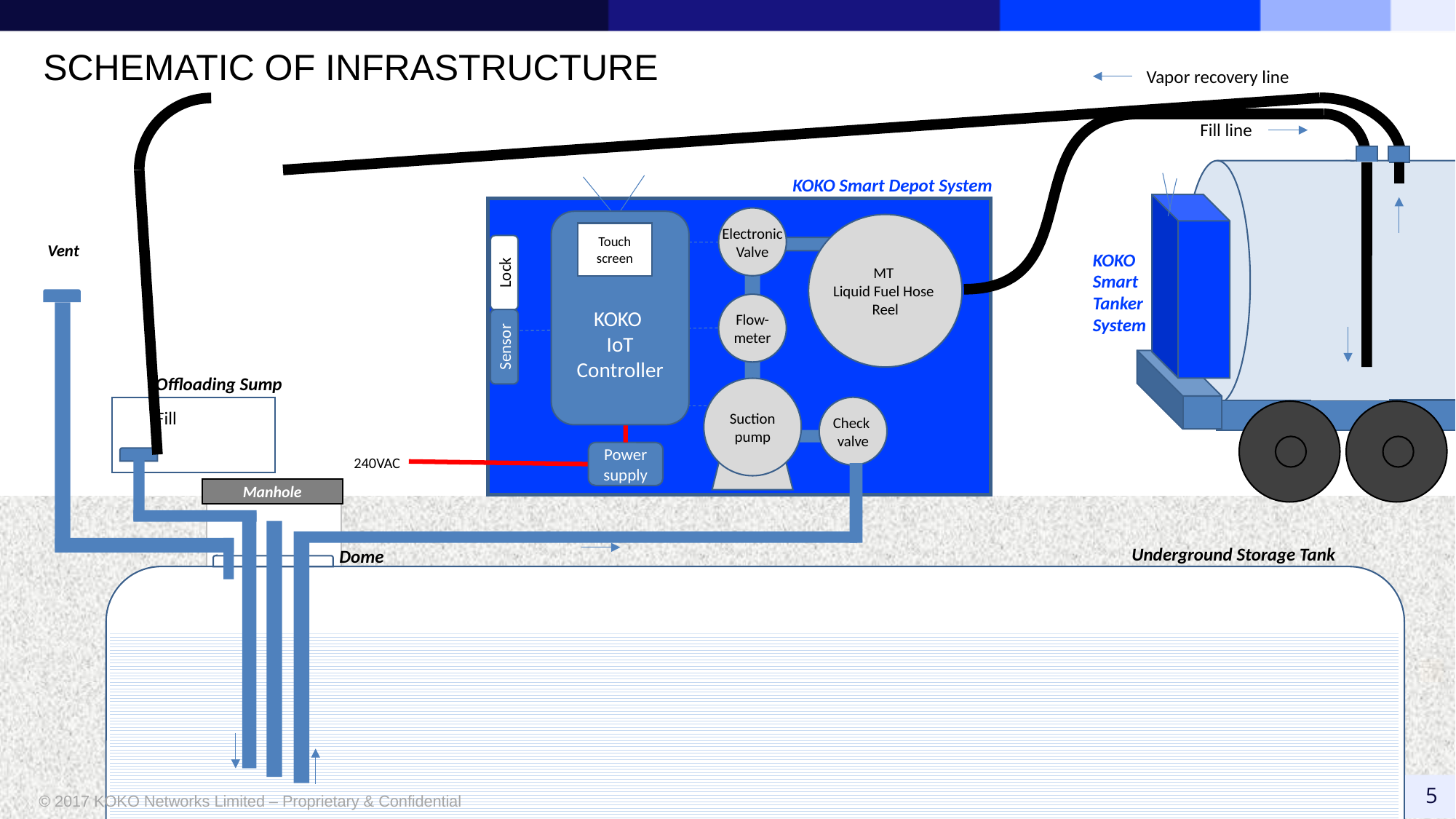

SCHEMATIC OF INFRASTRUCTURE
Vapor recovery line

Fill line

KOKO Smart Depot System

Electronic
Valve

KOKO
IoT
Controller

MT
Liquid Fuel Hose
Reel
Touch
screen
Vent

KOKO
Smart
Tanker
System
Lock

Flow-
meter

Sensor

Offloading Sump
Suction pump

Check
valve

Fill

Power
supply

240VAC

Manhole

Underground Storage Tank

Dome

© 2017 KOKO Networks Limited – Proprietary & Confidential
5